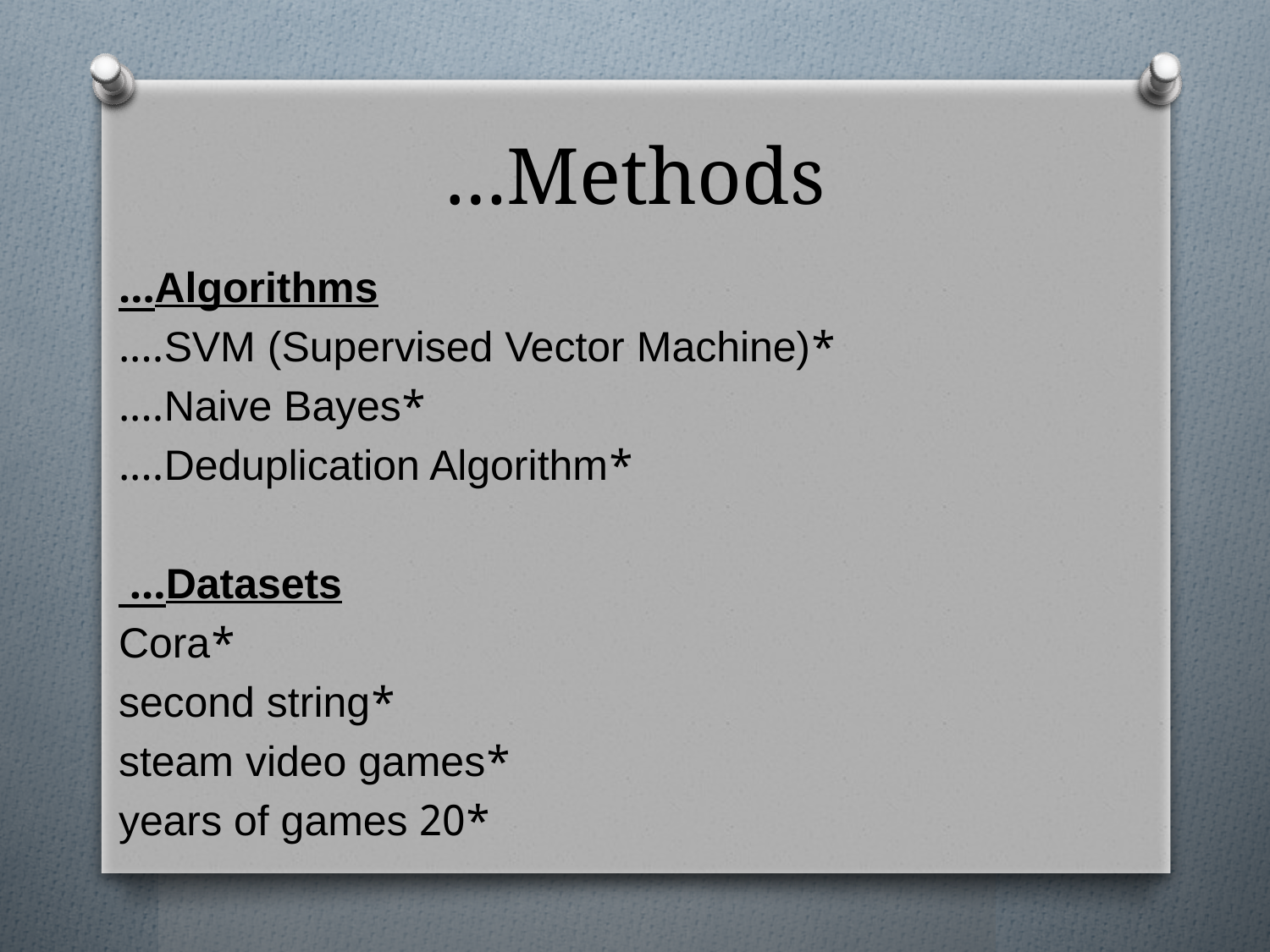

# Methods…
Algorithms…
*SVM (Supervised Vector Machine)….
*Naive Bayes….
*Deduplication Algorithm….

Datasets…
*Cora
*second string
*steam video games
*20 years of games